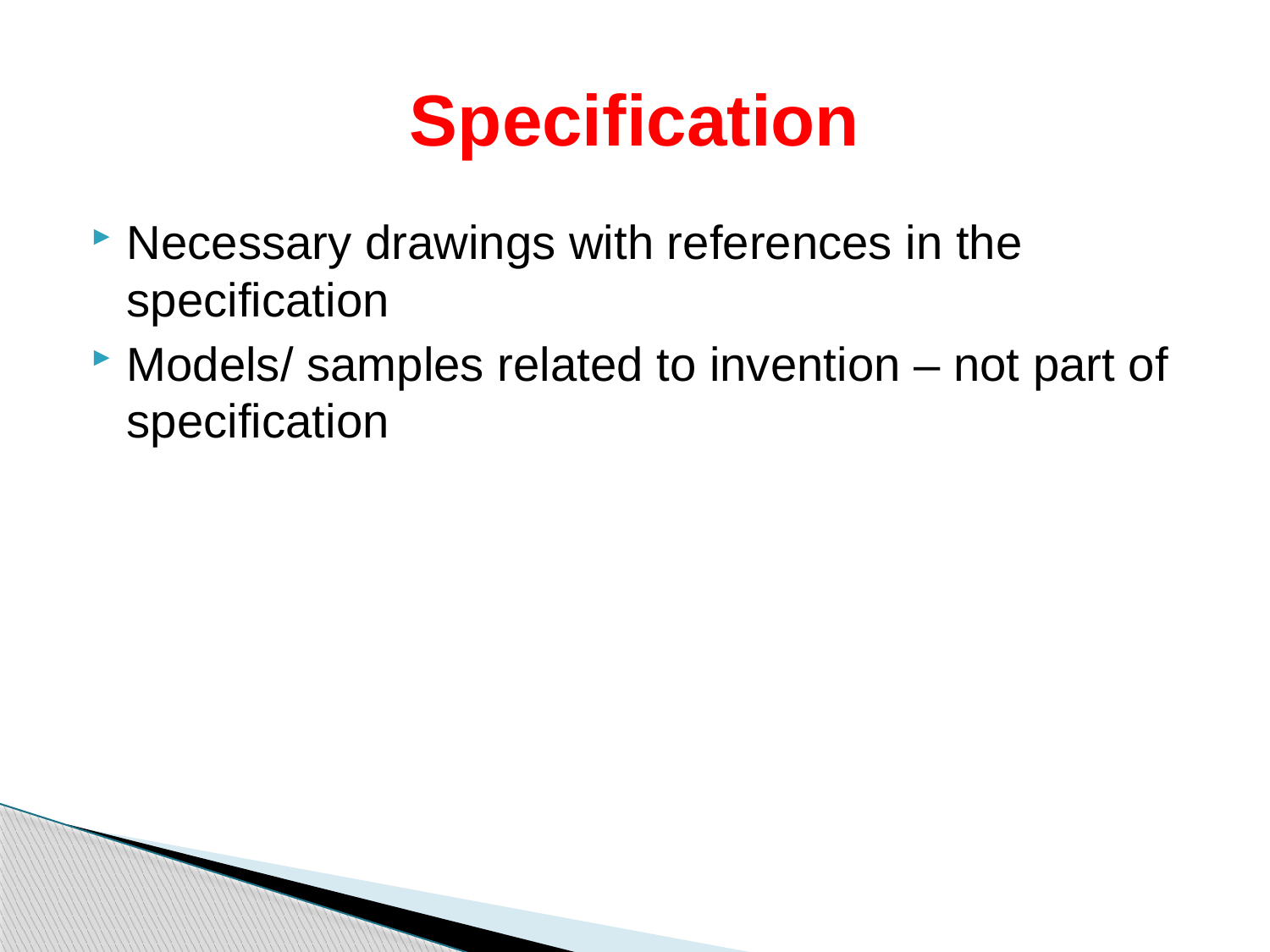

# Specification
Necessary drawings with references in the specification
Models/ samples related to invention – not part of specification